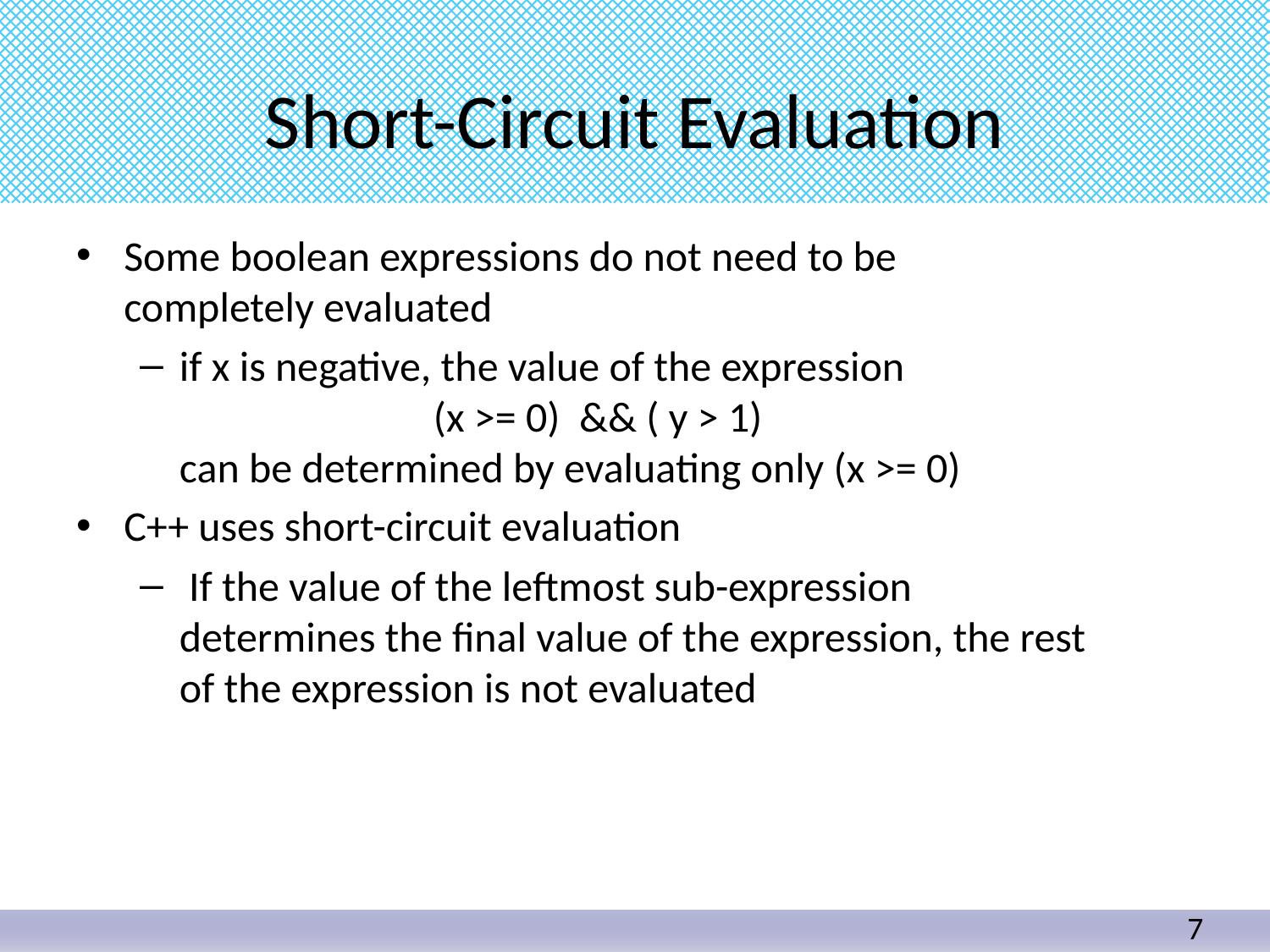

# Short-Circuit Evaluation
Some boolean expressions do not need to be
completely evaluated
if x is negative, the value of the expression
 		(x >= 0)  && ( y > 1)
can be determined by evaluating only (x >= 0)
C++ uses short-circuit evaluation
 If the value of the leftmost sub-expression
determines the final value of the expression, the rest
of the expression is not evaluated